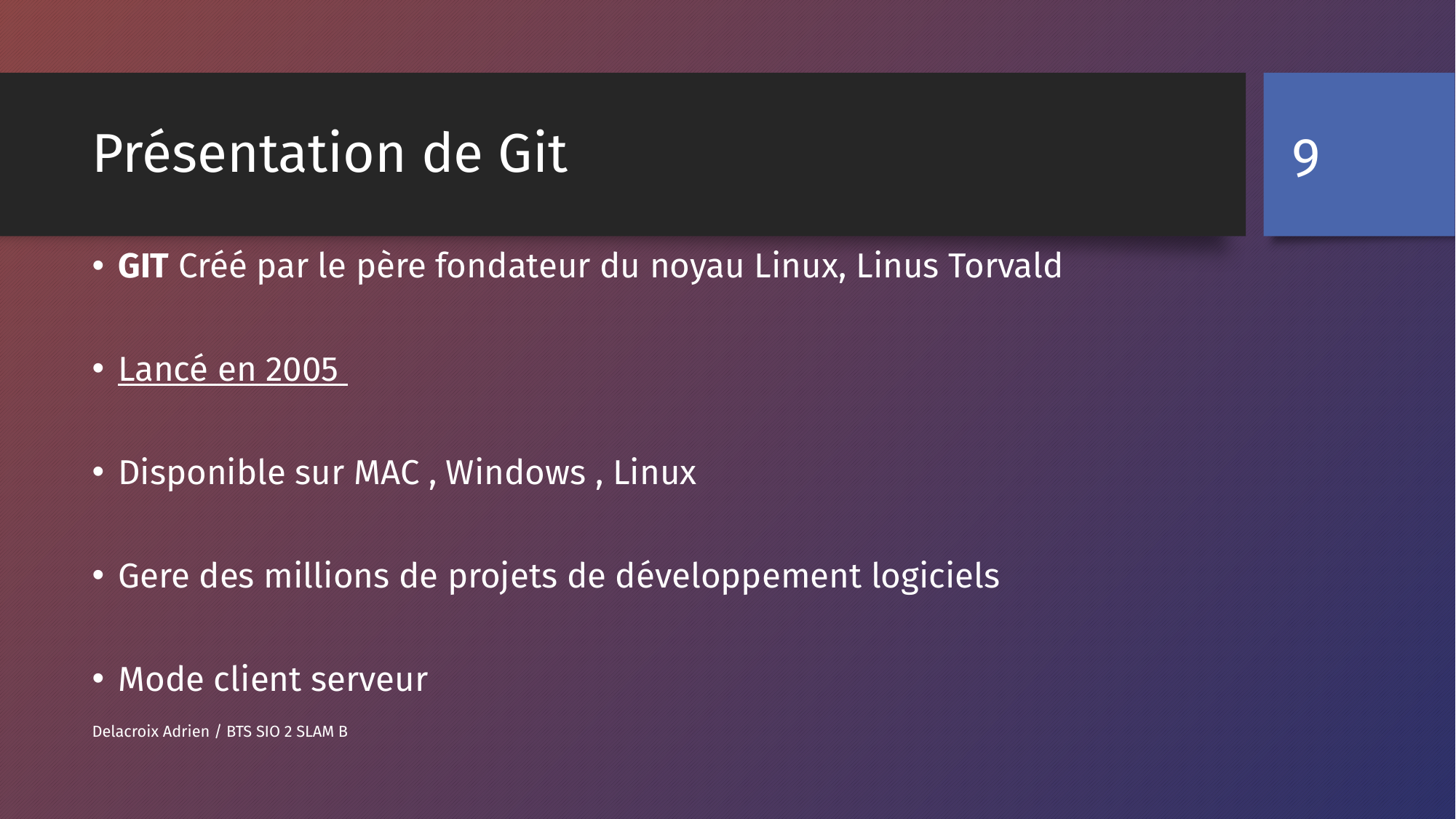

9
# Présentation de Git
GIT Créé par le père fondateur du noyau Linux, Linus Torvald

Lancé en 2005

Disponible sur MAC , Windows , Linux

Gere des millions de projets de développement logiciels

Mode client serveur

Delacroix Adrien / BTS SIO 2 SLAM B